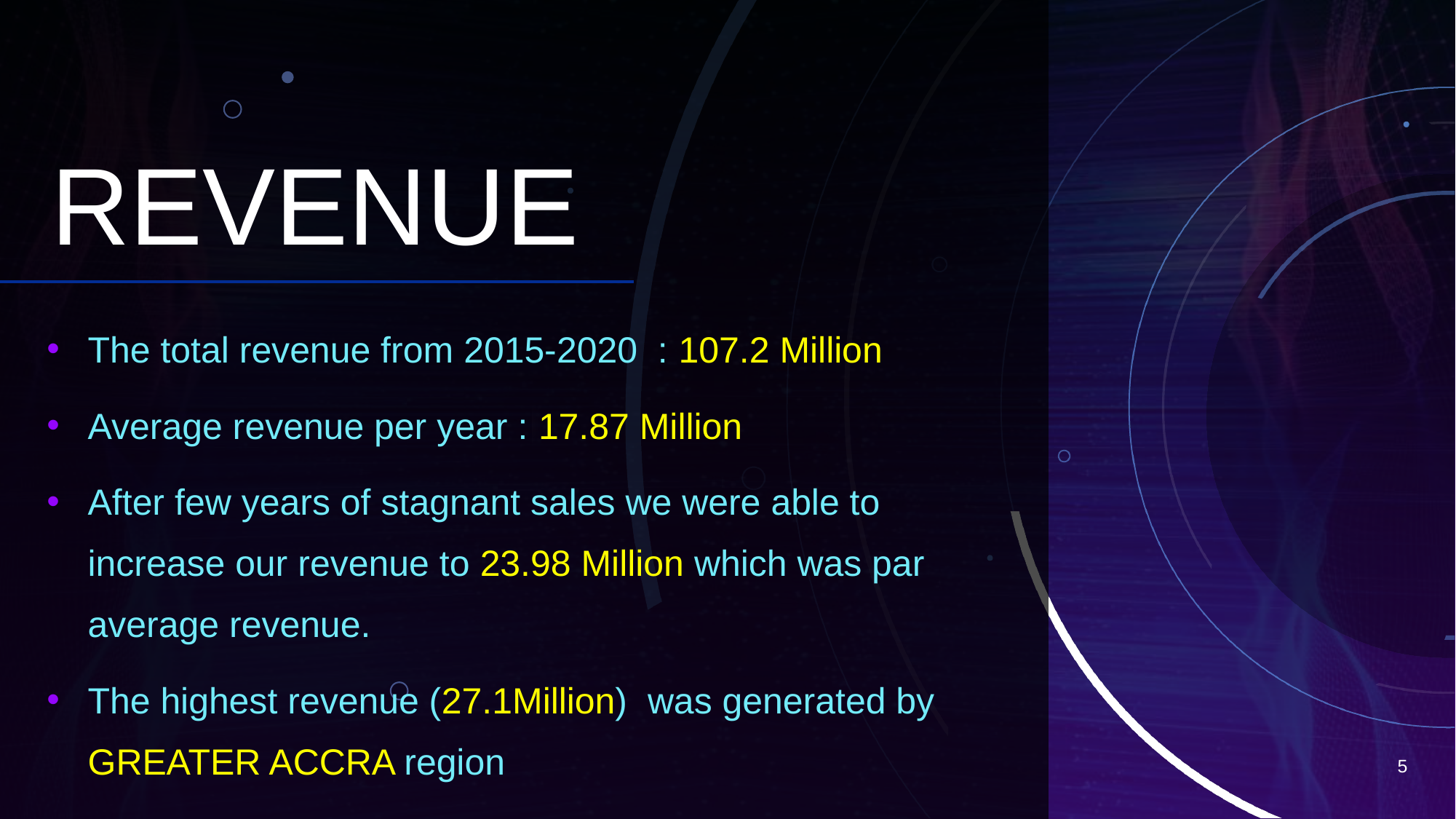

# REVENUE
The total revenue from 2015-2020  : 107.2 Million
Average revenue per year : 17.87 Million
After few years of stagnant sales we were able to increase our revenue to 23.98 Million which was par average revenue.
The highest revenue (27.1Million)  was generated by  GREATER ACCRA region

5